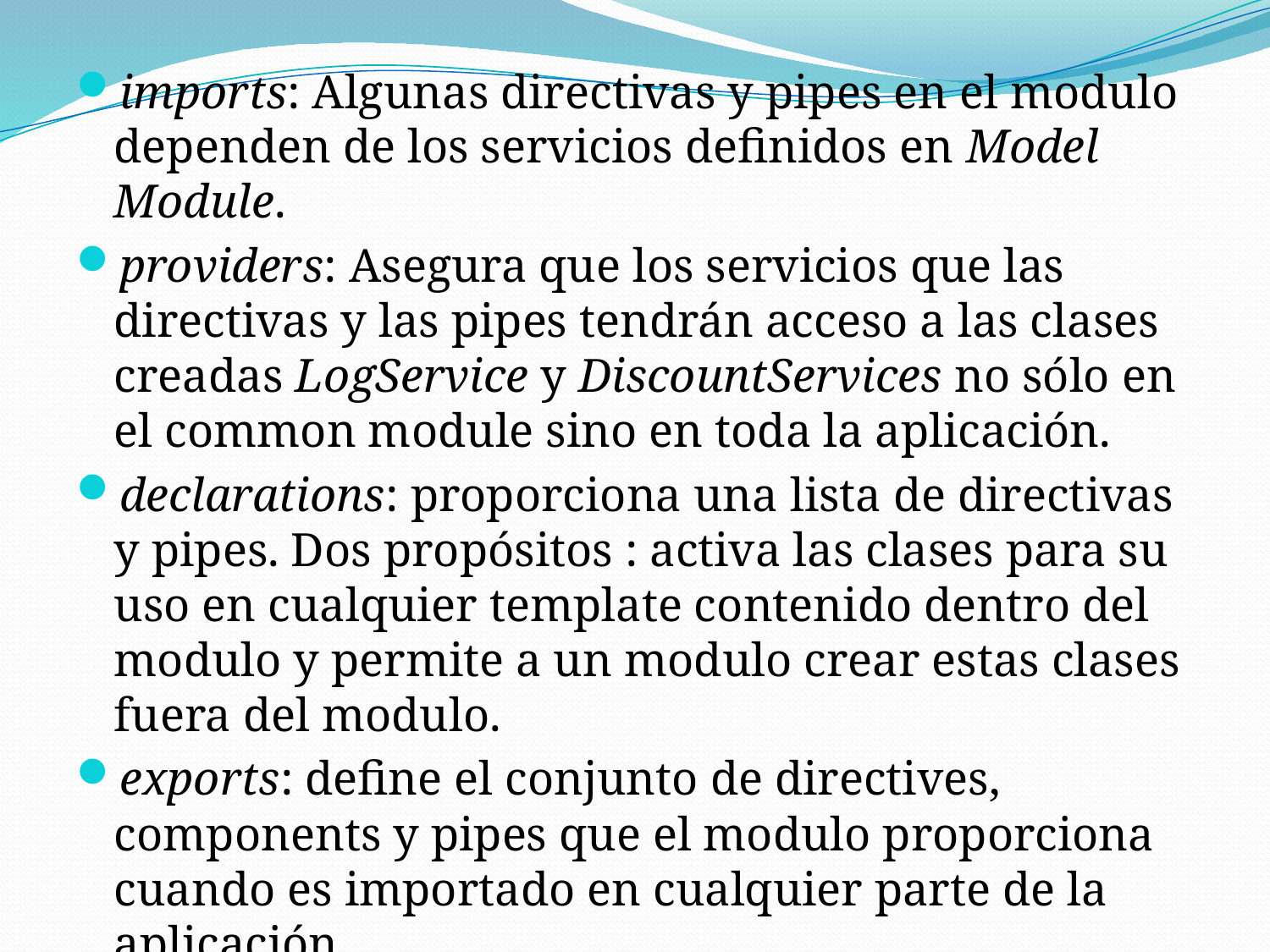

imports: Algunas directivas y pipes en el modulo dependen de los servicios definidos en Model Module.
providers: Asegura que los servicios que las directivas y las pipes tendrán acceso a las clases creadas LogService y DiscountServices no sólo en el common module sino en toda la aplicación.
declarations: proporciona una lista de directivas y pipes. Dos propósitos : activa las clases para su uso en cualquier template contenido dentro del modulo y permite a un modulo crear estas clases fuera del modulo.
exports: define el conjunto de directives, components y pipes que el modulo proporciona cuando es importado en cualquier parte de la aplicación.